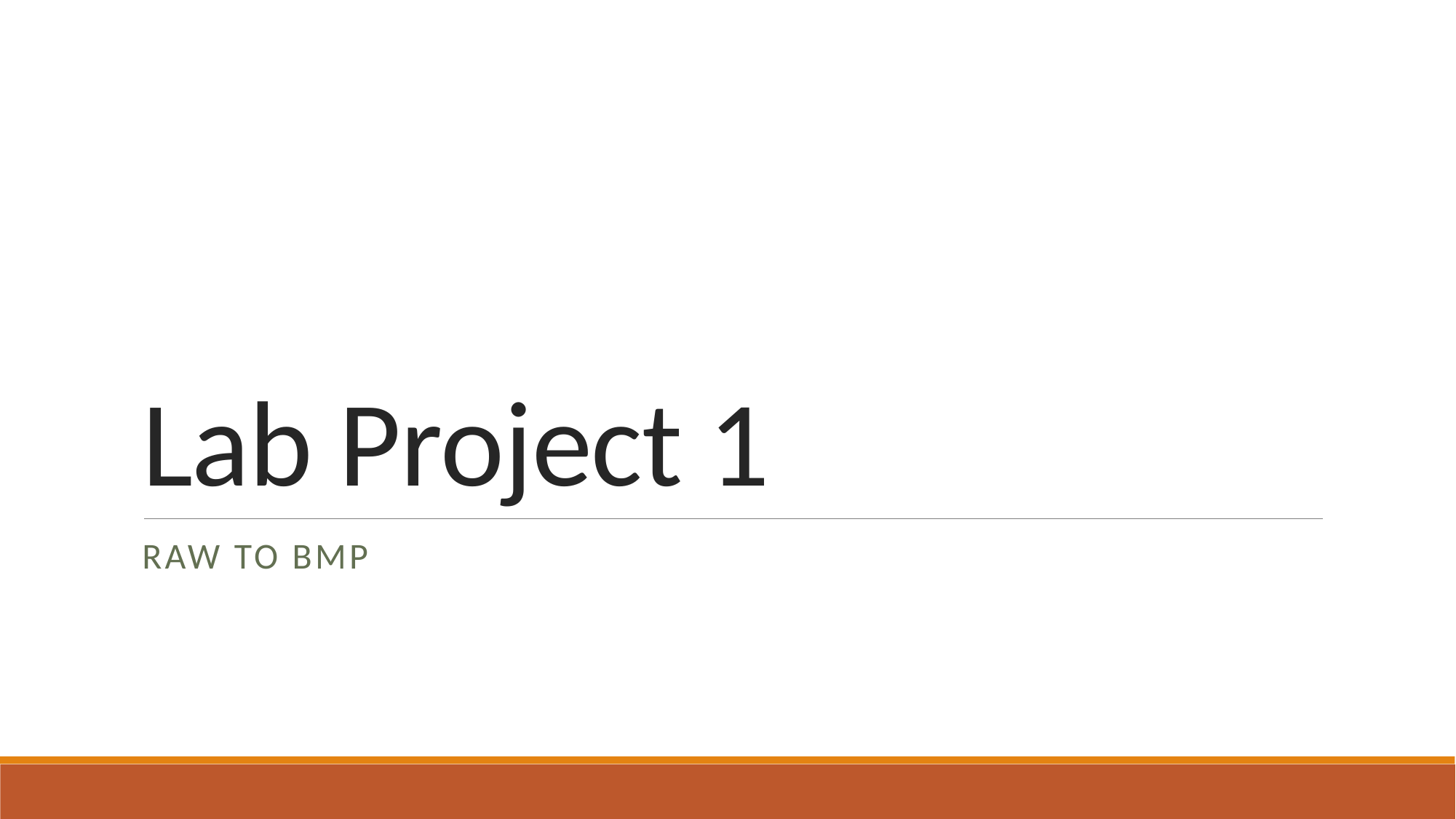

# Lab Project 1
RAW to BMP